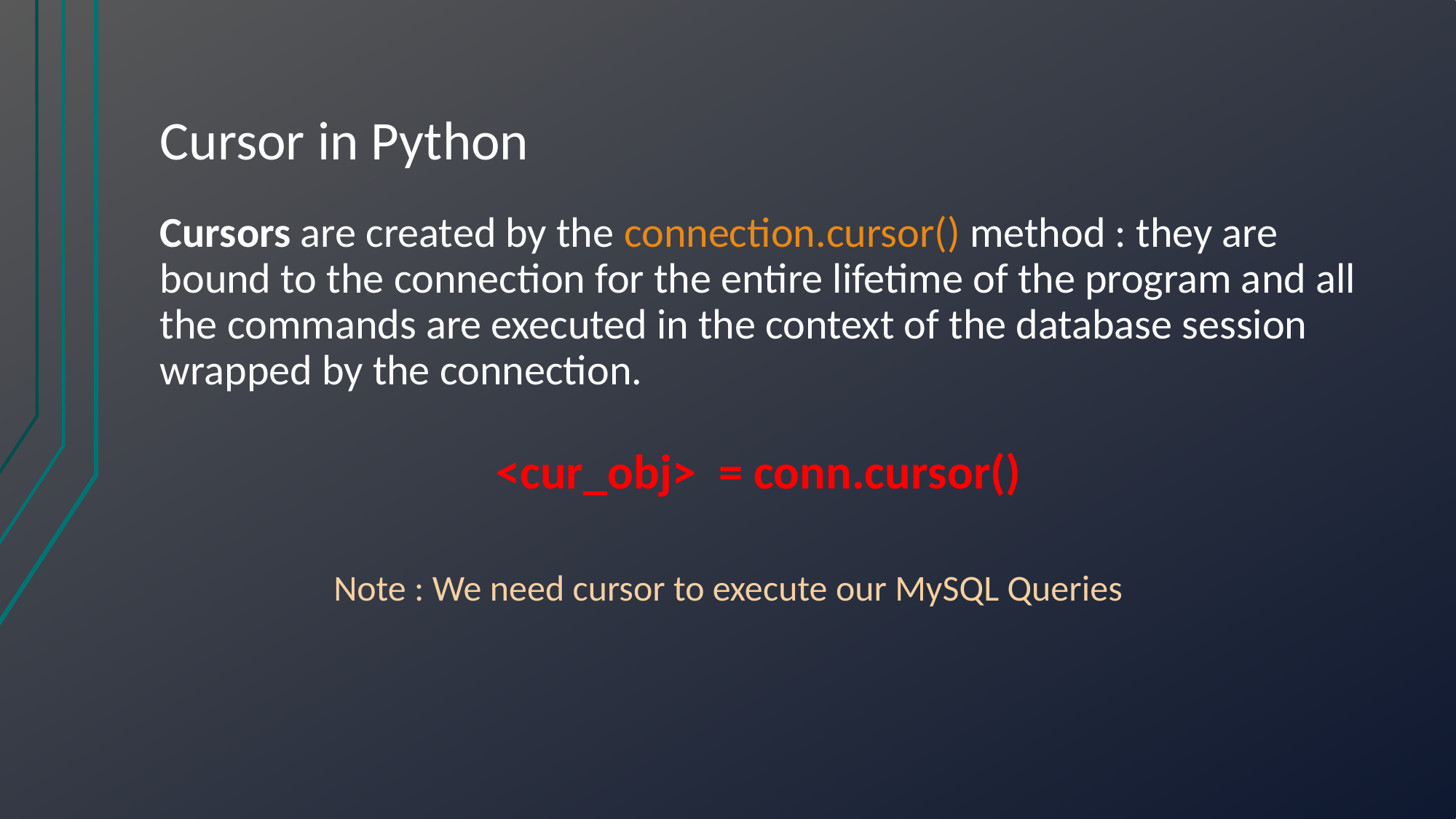

# Cursor in Python
Cursors are created by the connection.cursor() method : they are bound to the connection for the entire lifetime of the program and all the commands are executed in the context of the database session wrapped by the connection.

<cur_obj>  = conn.cursor()
Note : We need cursor to execute our MySQL Queries